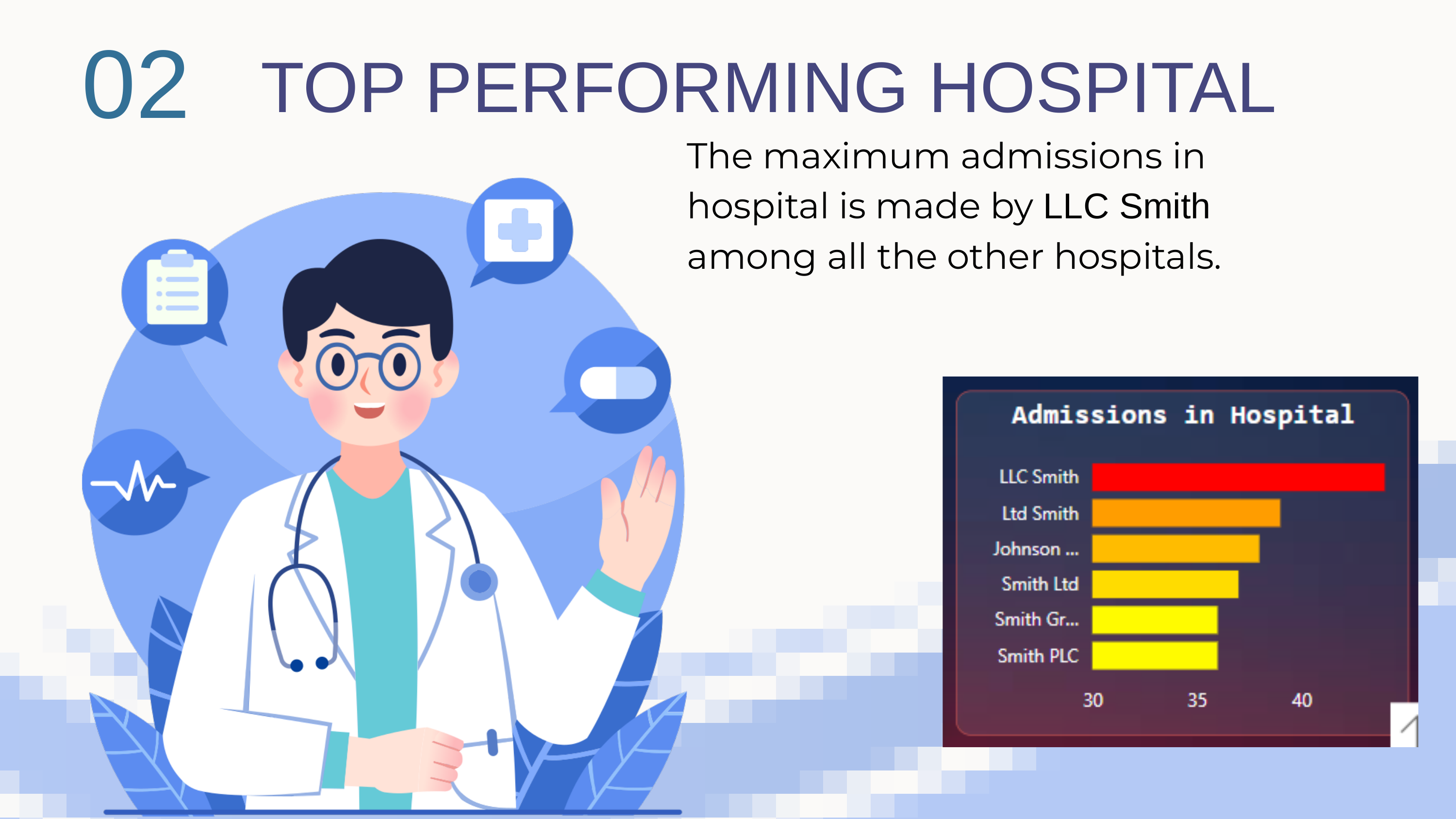

02
TOP PERFORMING HOSPITAL
The maximum admissions in hospital is made by LLC Smith among all the other hospitals.